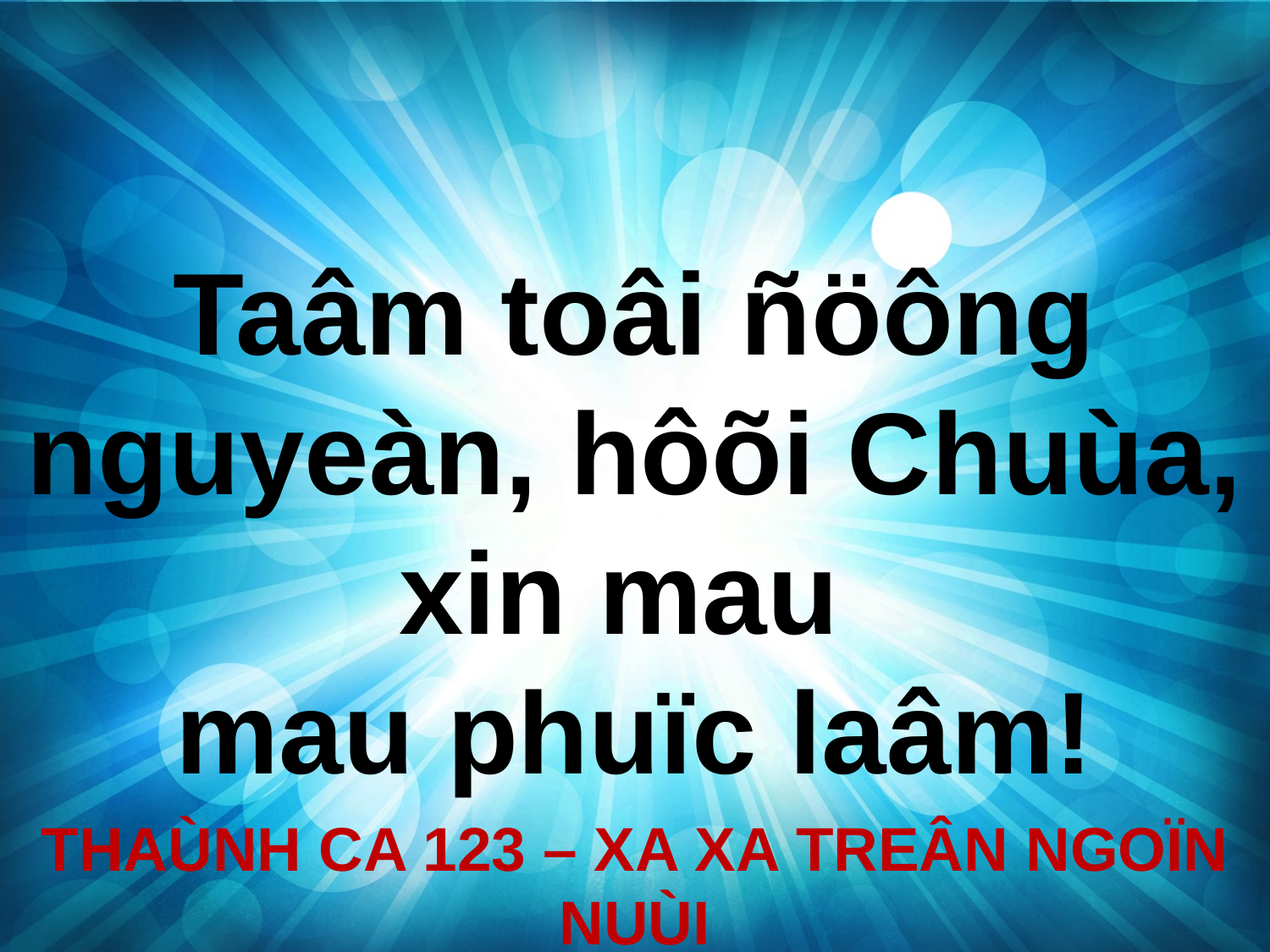

Taâm toâi ñöông nguyeàn, hôõi Chuùa, xin mau
mau phuïc laâm!
THAÙNH CA 123 – XA XA TREÂN NGOÏN NUÙI